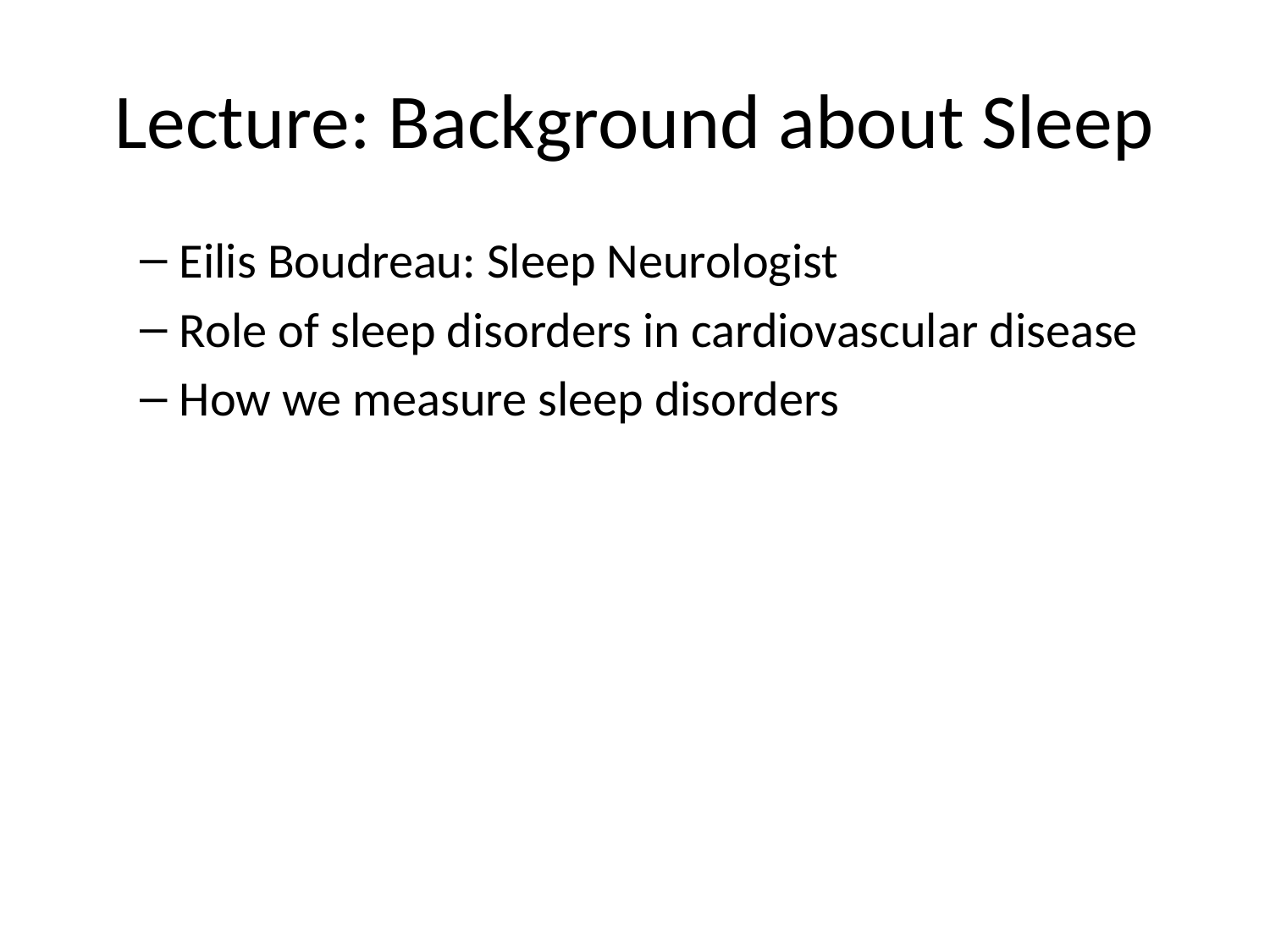

# Lecture: Background about Sleep
Eilis Boudreau: Sleep Neurologist
Role of sleep disorders in cardiovascular disease
How we measure sleep disorders